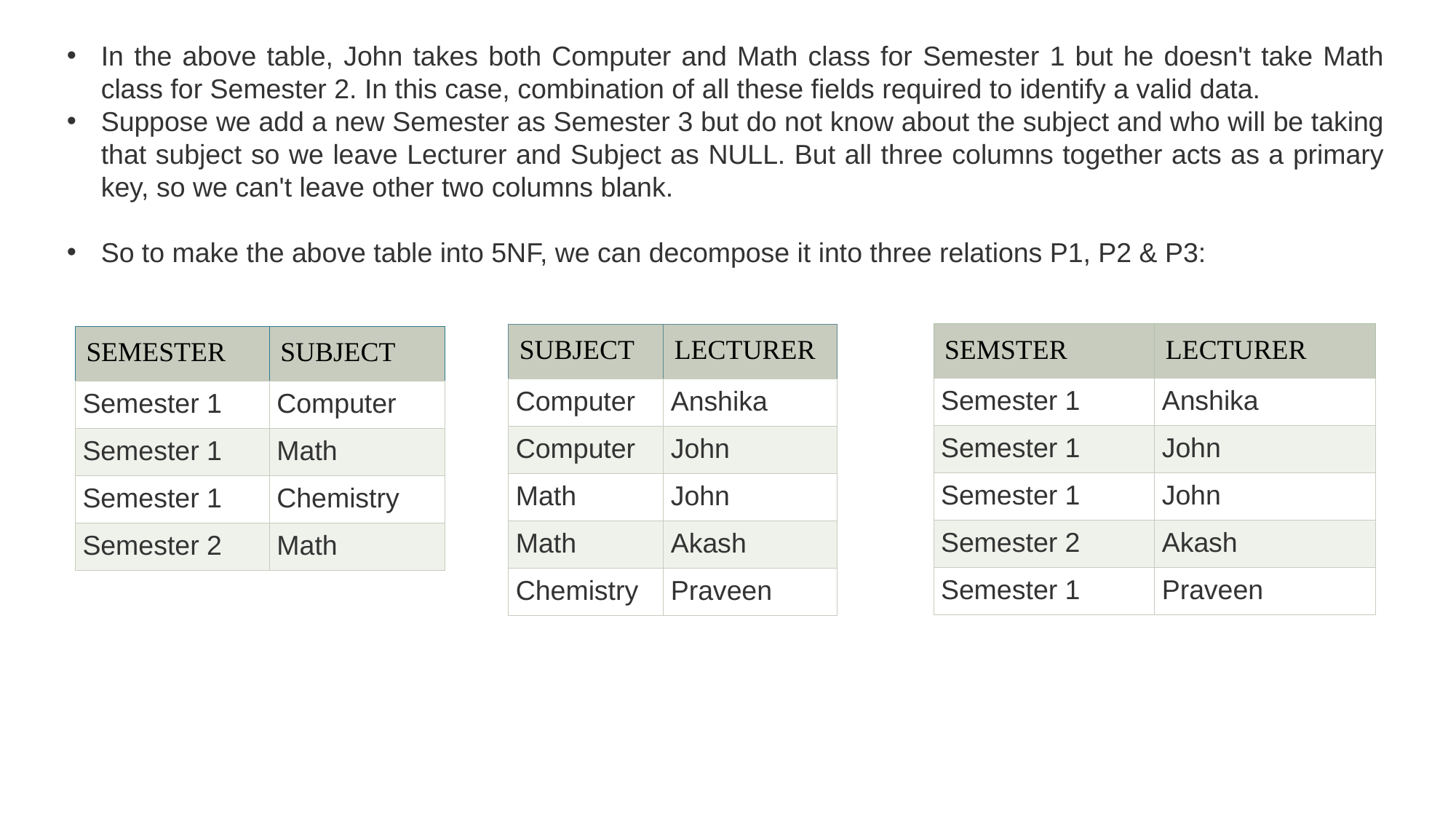

In the above table, John takes both Computer and Math class for Semester 1 but he doesn't take Math class for Semester 2. In this case, combination of all these fields required to identify a valid data.
Suppose we add a new Semester as Semester 3 but do not know about the subject and who will be taking that subject so we leave Lecturer and Subject as NULL. But all three columns together acts as a primary key, so we can't leave other two columns blank.

So to make the above table into 5NF, we can decompose it into three relations P1, P2 & P3:

| SEMSTER | LECTURER |
| --- | --- |
| Semester 1 | Anshika |
| Semester 1 | John |
| Semester 1 | John |
| Semester 2 | Akash |
| Semester 1 | Praveen |
| SUBJECT | LECTURER |
| --- | --- |
| Computer | Anshika |
| Computer | John |
| Math | John |
| Math | Akash |
| Chemistry | Praveen |
| SEMESTER | SUBJECT |
| --- | --- |
| Semester 1 | Computer |
| Semester 1 | Math |
| Semester 1 | Chemistry |
| Semester 2 | Math |